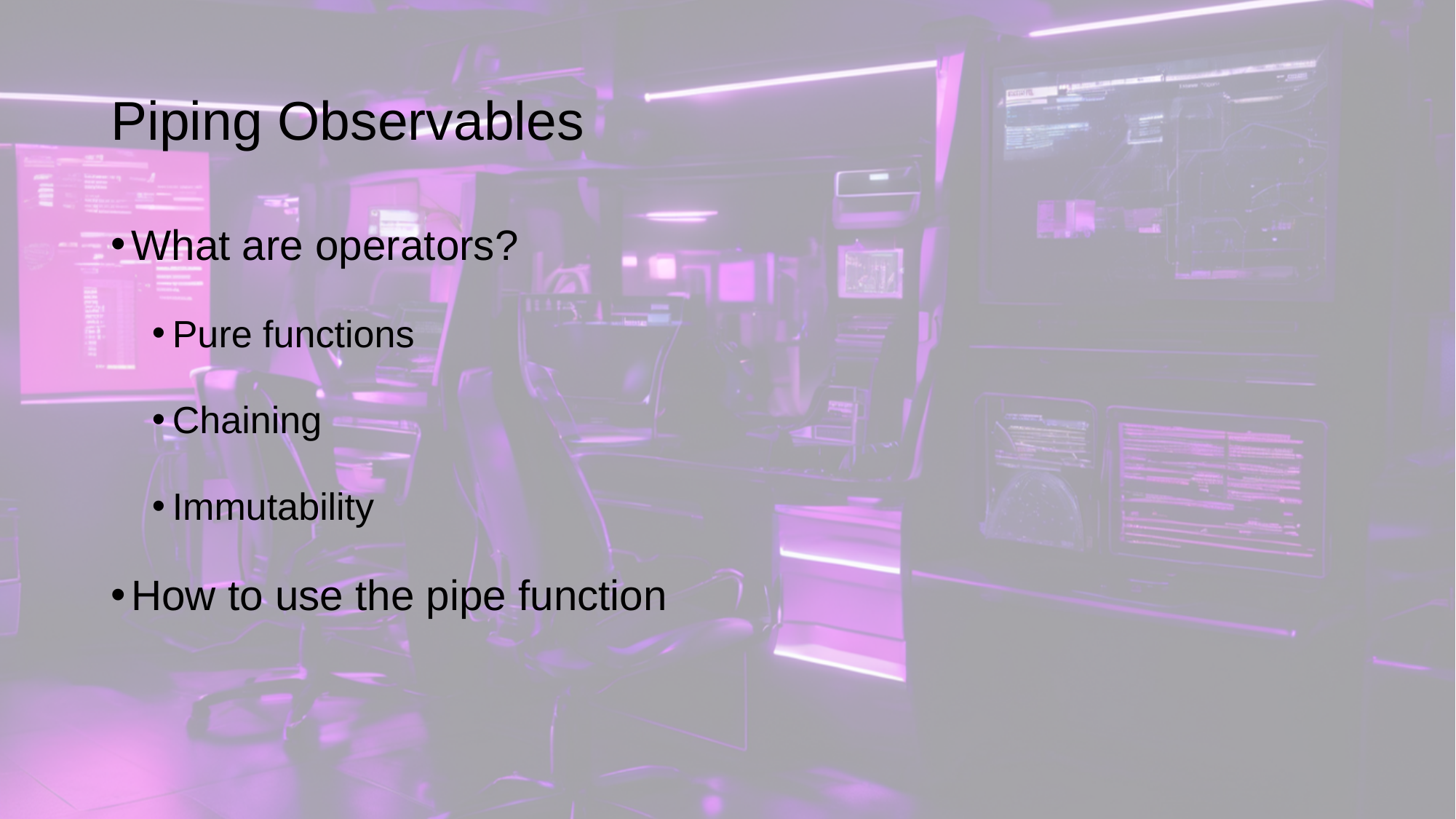

# Piping Observables
What are operators?
Pure functions
Chaining
Immutability
How to use the pipe function